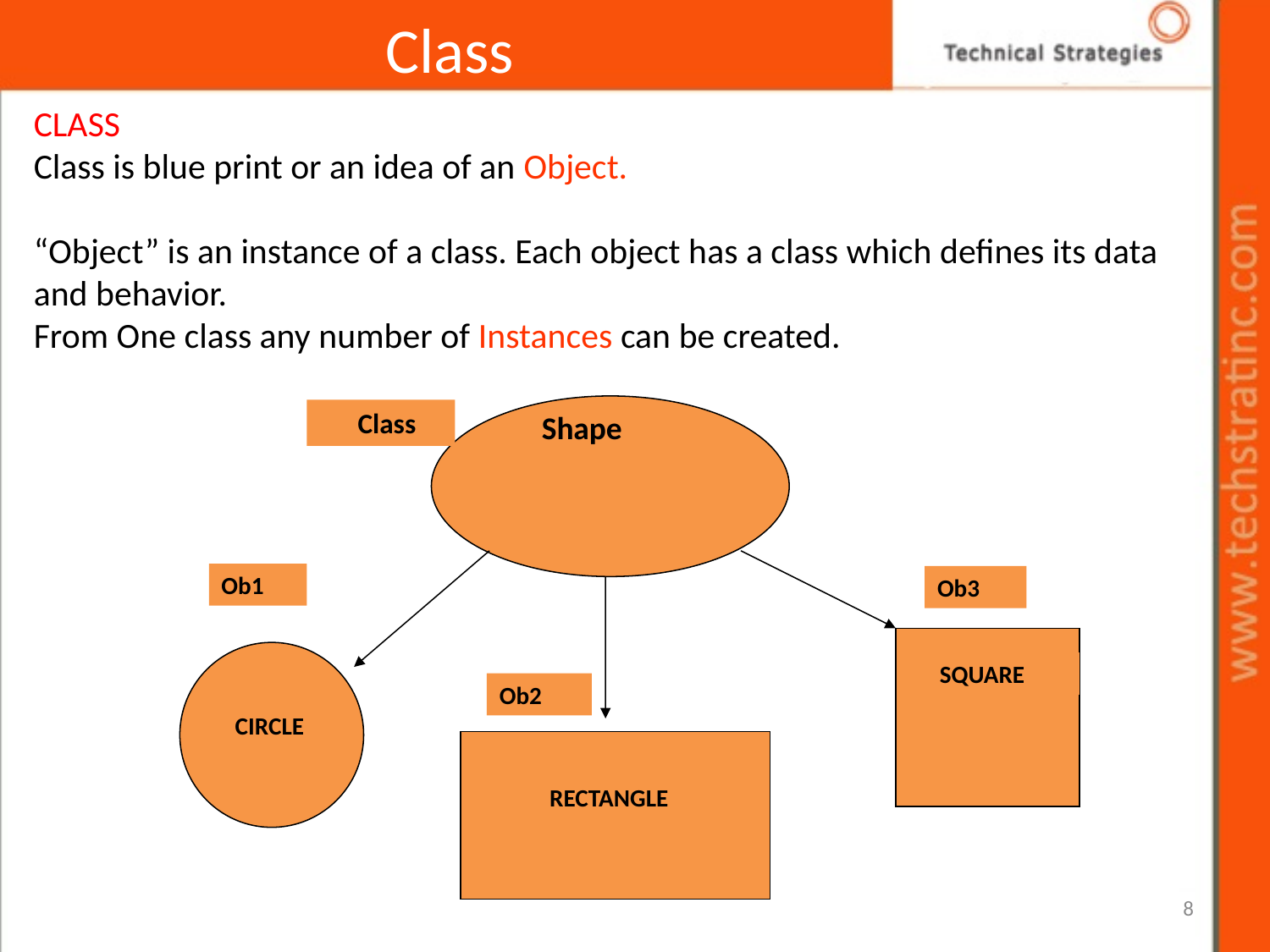

# Class
CLASS
Class is blue print or an idea of an Object.

“Object” is an instance of a class. Each object has a class which defines its data and behavior.
From One class any number of Instances can be created.

Ob1
Ob3

     SQUARE

      CIRCLE
Ob2

             RECTANGLE
       Class
Shape
8